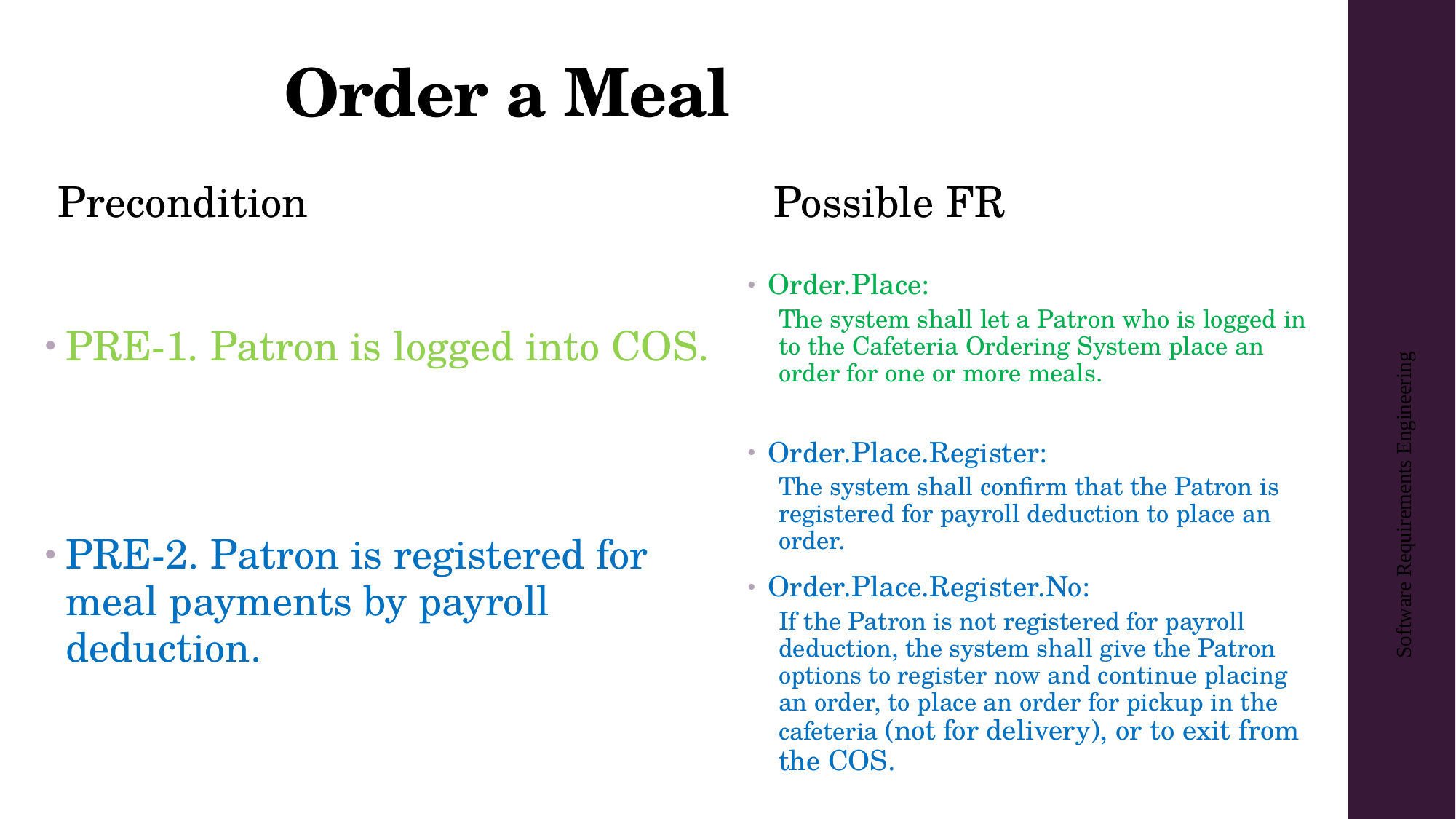

# Order a Meal

Precondition

Possible FR

PRE-1. Patron is logged into COS.

PRE-2. Patron is registered for meal payments by payroll deduction.
Order.Place:
The system shall let a Patron who is logged in to the Cafeteria Ordering System place an order for one or more meals.

Order.Place.Register:
The system shall confirm that the Patron is registered for payroll deduction to place an order.
Order.Place.Register.No:
If the Patron is not registered for payroll deduction, the system shall give the Patron options to register now and continue placing an order, to place an order for pickup in the cafeteria (not for delivery), or to exit from the COS.

Software Requirements Engineering